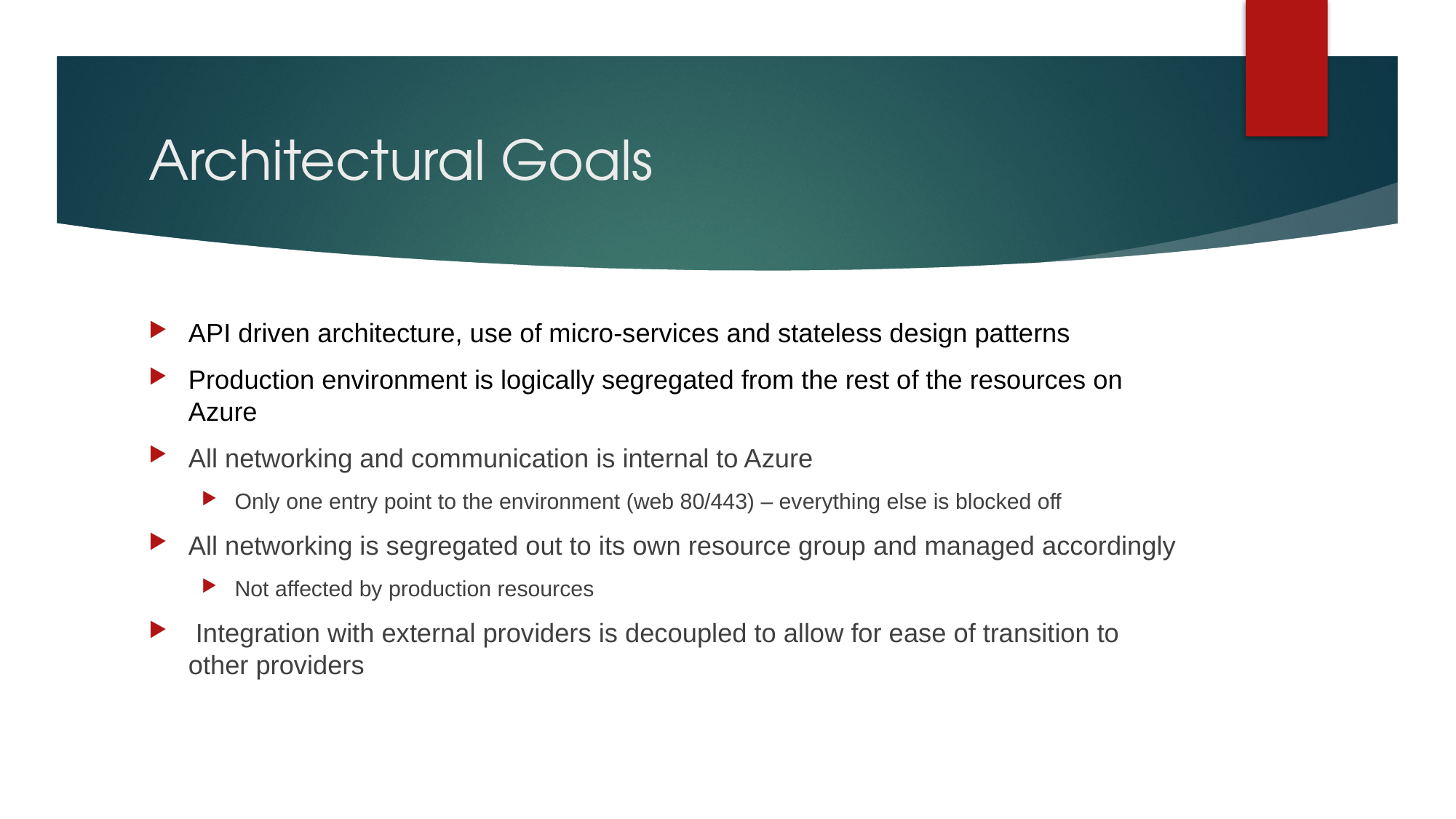

# Architectural Goals
API driven architecture, use of micro-services and stateless design patterns
Production environment is logically segregated from the rest of the resources on Azure
All networking and communication is internal to Azure
Only one entry point to the environment (web 80/443) – everything else is blocked off
All networking is segregated out to its own resource group and managed accordingly
Not affected by production resources
 Integration with external providers is decoupled to allow for ease of transition to other providers